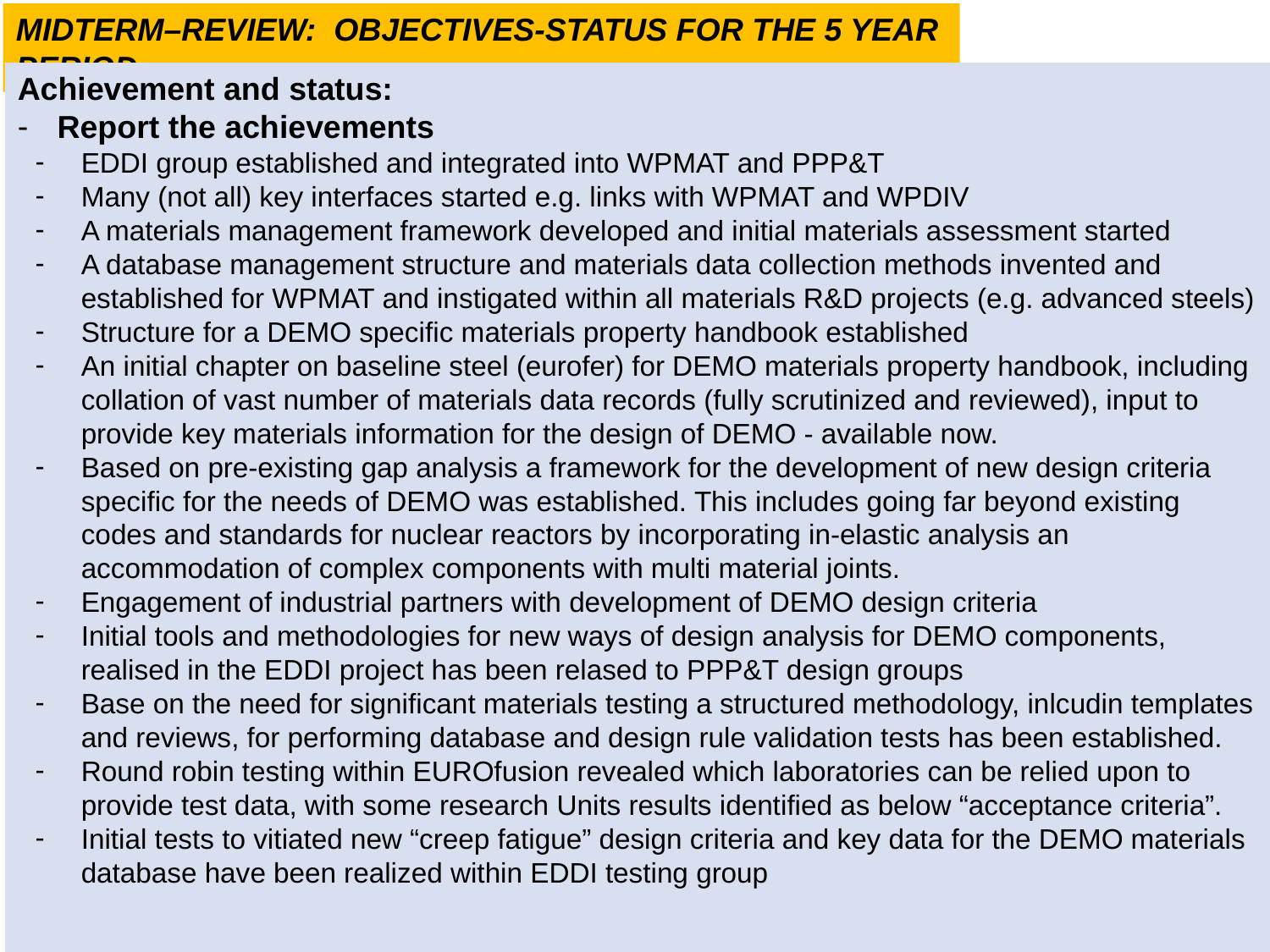

Midterm–Review:  Objectives-Status for the 5 year period
Achievement and status:
Report the achievements
EDDI group established and integrated into WPMAT and PPP&T
Many (not all) key interfaces started e.g. links with WPMAT and WPDIV
A materials management framework developed and initial materials assessment started
A database management structure and materials data collection methods invented and established for WPMAT and instigated within all materials R&D projects (e.g. advanced steels)
Structure for a DEMO specific materials property handbook established
An initial chapter on baseline steel (eurofer) for DEMO materials property handbook, including collation of vast number of materials data records (fully scrutinized and reviewed), input to provide key materials information for the design of DEMO - available now.
Based on pre-existing gap analysis a framework for the development of new design criteria specific for the needs of DEMO was established. This includes going far beyond existing codes and standards for nuclear reactors by incorporating in-elastic analysis an accommodation of complex components with multi material joints.
Engagement of industrial partners with development of DEMO design criteria
Initial tools and methodologies for new ways of design analysis for DEMO components, realised in the EDDI project has been relased to PPP&T design groups
Base on the need for significant materials testing a structured methodology, inlcudin templates and reviews, for performing database and design rule validation tests has been established.
Round robin testing within EUROfusion revealed which laboratories can be relied upon to provide test data, with some research Units results identified as below “acceptance criteria”.
Initial tests to vitiated new “creep fatigue” design criteria and key data for the DEMO materials database have been realized within EDDI testing group